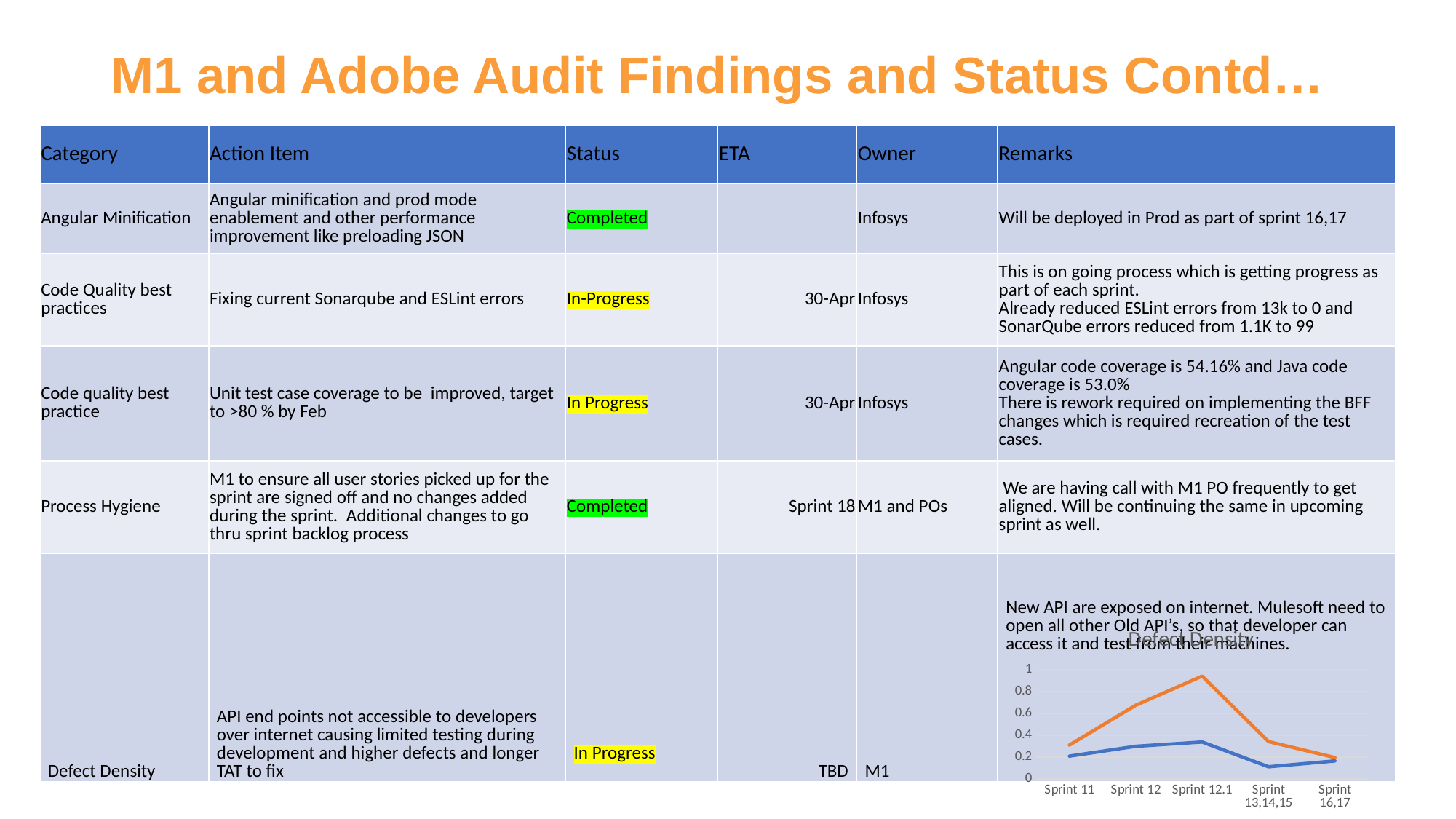

# M1 and Adobe Audit Findings and Status Contd…
| Category | Action Item | Status | ETA | Owner | Remarks |
| --- | --- | --- | --- | --- | --- |
| Angular Minification | Angular minification and prod mode enablement and other performance improvement like preloading JSON | Completed |  | Infosys | Will be deployed in Prod as part of sprint 16,17 |
| Code Quality best practices | Fixing current Sonarqube and ESLint errors | In-Progress | 30-Apr | Infosys | This is on going process which is getting progress as part of each sprint. Already reduced ESLint errors from 13k to 0 and SonarQube errors reduced from 1.1K to 99 |
| Code quality best practice | Unit test case coverage to be improved, target to >80 % by Feb | In Progress | 30-Apr | Infosys | Angular code coverage is 54.16% and Java code coverage is 53.0% There is rework required on implementing the BFF changes which is required recreation of the test cases. |
| Process Hygiene | M1 to ensure all user stories picked up for the sprint are signed off and no changes added during the sprint.  Additional changes to go thru sprint backlog process | Completed | Sprint 18 | M1 and POs | We are having call with M1 PO frequently to get aligned. Will be continuing the same in upcoming sprint as well. |
| Defect Density | API end points not accessible to developers over internet causing limited testing during development and higher defects and longer TAT to fix | In Progress | TBD | M1 | New API are exposed on internet. Mulesoft need to open all other Old API’s, so that developer can access it and test from their machines. |

### Chart: Defect Density

| Category | SIT | UAT |
|---|---|---|
| Sprint 11 | 0.20987654320987653 | 0.31069958847736623 |
| Sprint 12 | 0.2996389891696751 | 0.6750902527075813 |
| Sprint 12.1 | 0.3389830508474576 | 0.940677966101695 |
| Sprint 13,14,15 | 0.11229946524064172 | 0.3422459893048128 |
| Sprint 16,17 | 0.16580310880829016 | 0.19689119170984457 |